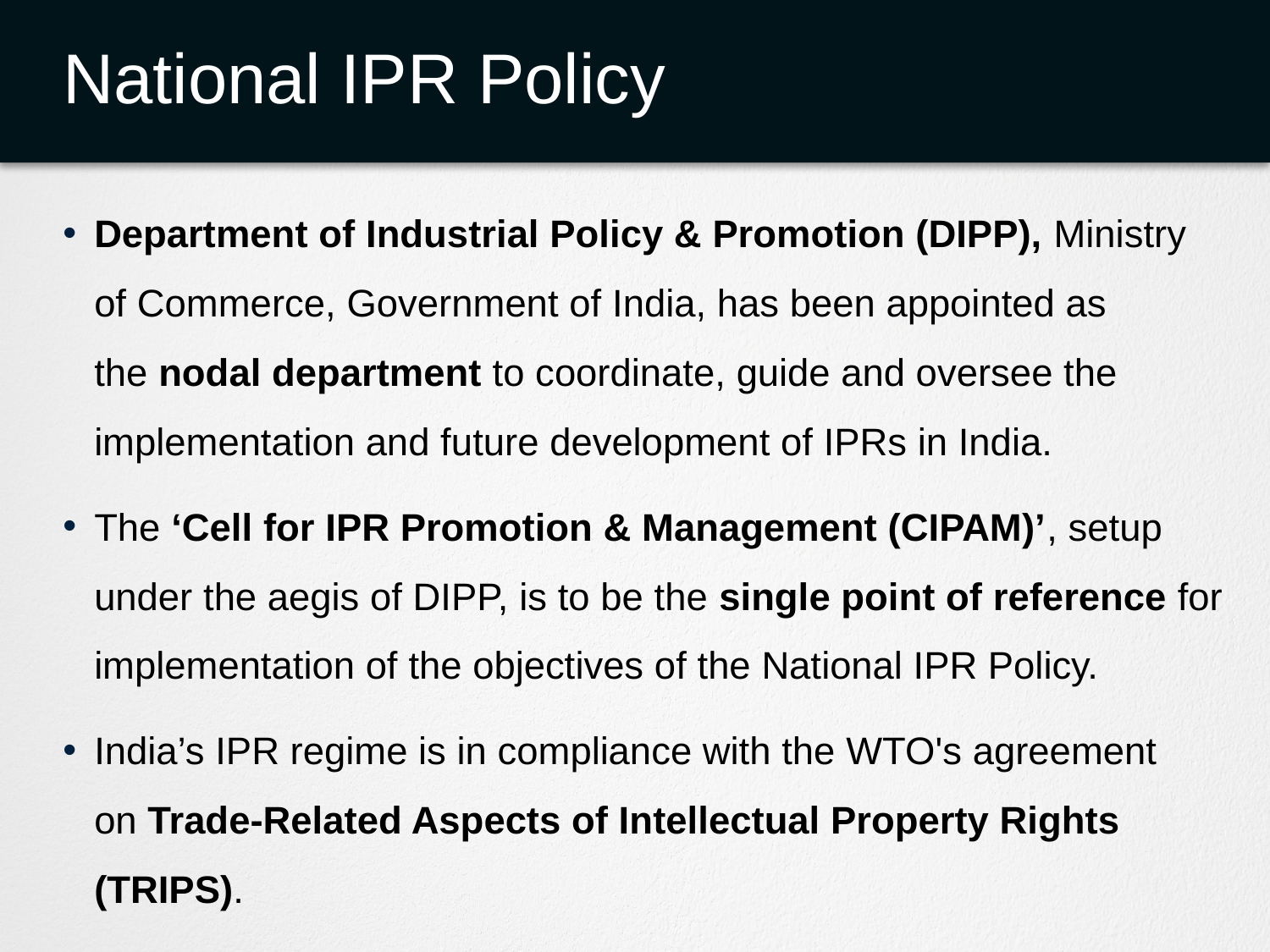

# National IPR Policy
Department of Industrial Policy & Promotion (DIPP), Ministry of Commerce, Government of India, has been appointed as the nodal department to coordinate, guide and oversee the implementation and future development of IPRs in India.
The ‘Cell for IPR Promotion & Management (CIPAM)’, setup under the aegis of DIPP, is to be the single point of reference for implementation of the objectives of the National IPR Policy.
India’s IPR regime is in compliance with the WTO's agreement on Trade-Related Aspects of Intellectual Property Rights (TRIPS).